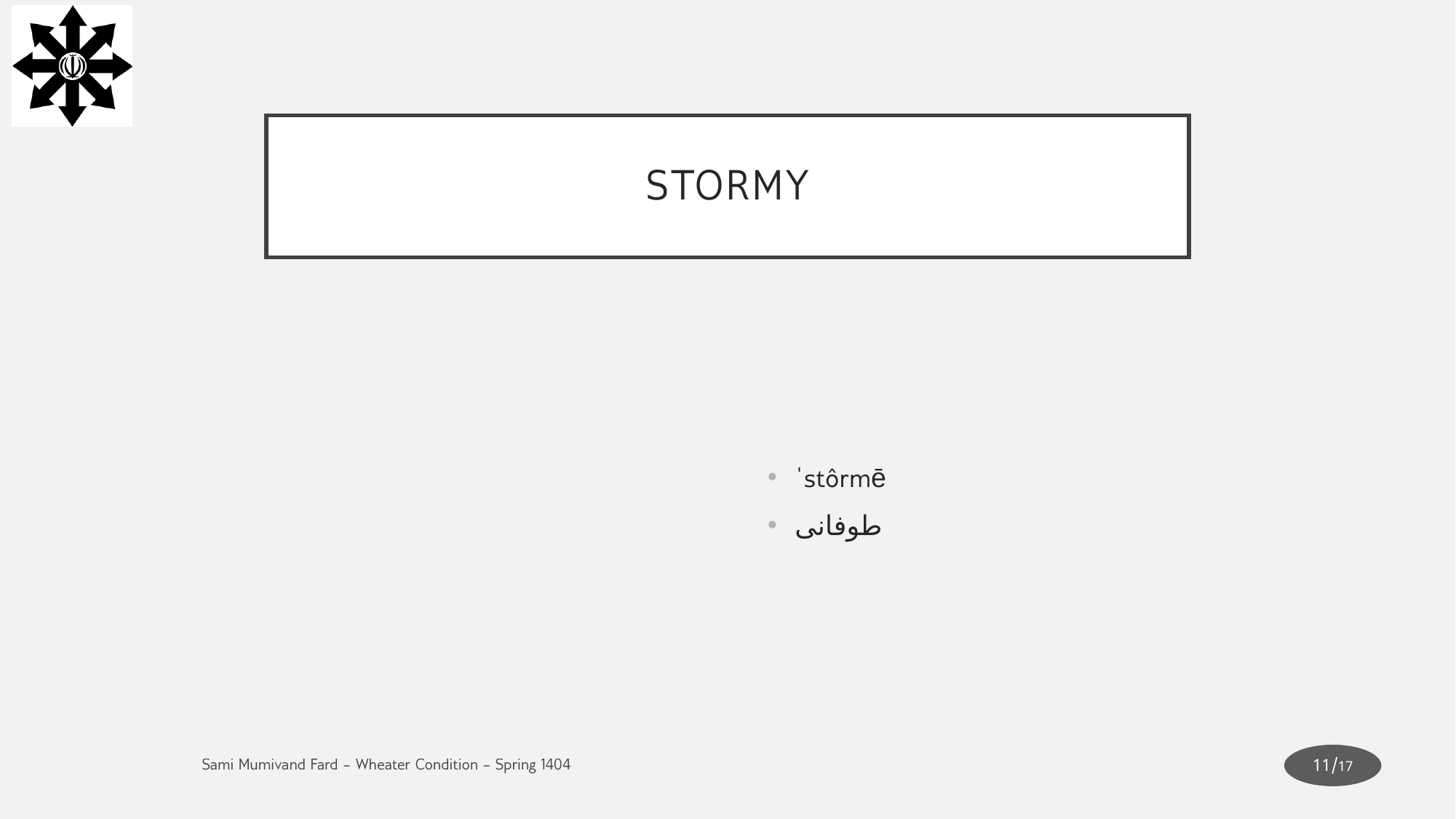

# Stormy

ˈstôrmē
طوفانی
Sami Mumivand Fard – Wheater Condition – Spring 1404
17/11